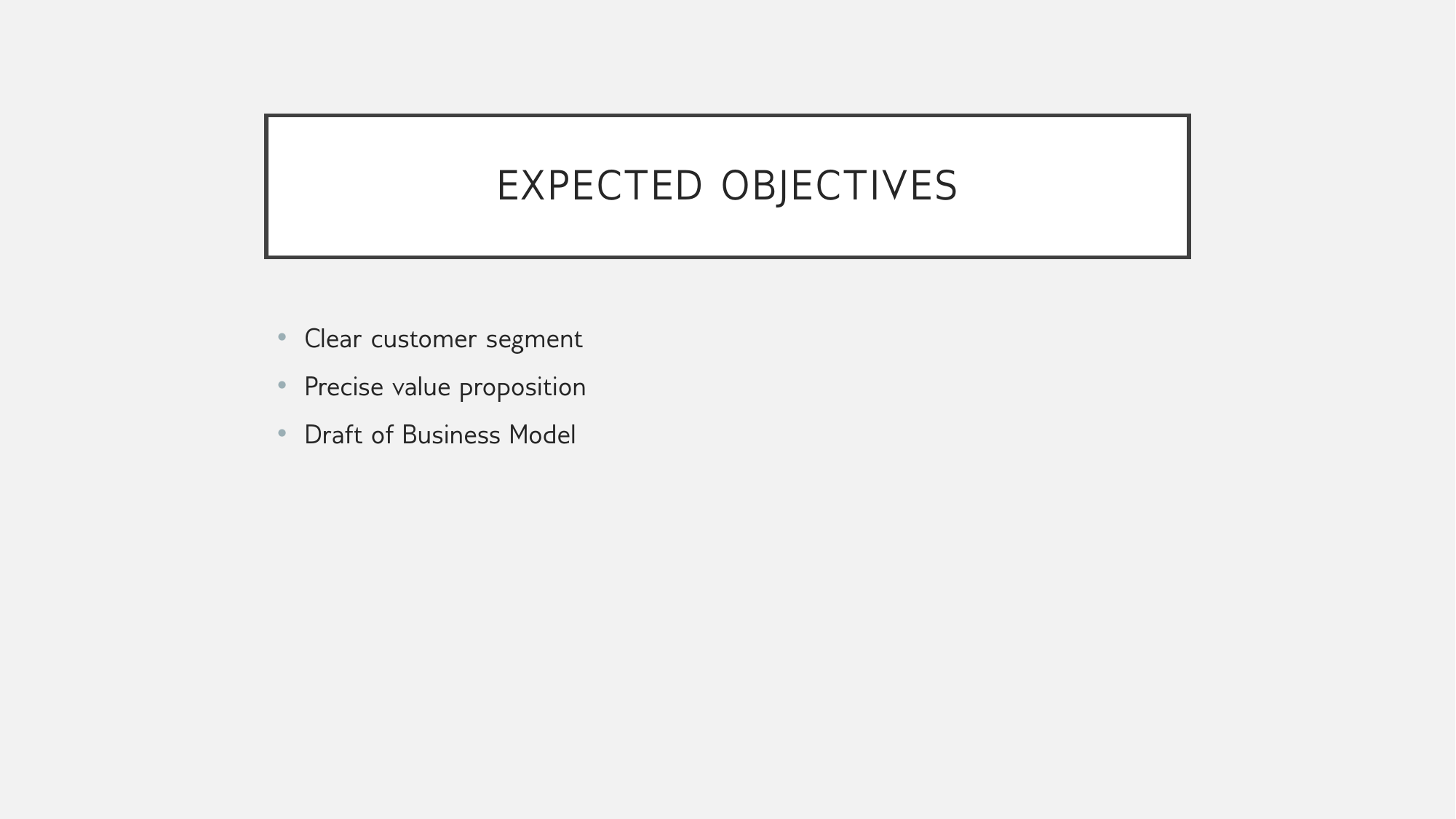

# Expected objectives
Clear customer segment
Precise value proposition
Draft of Business Model